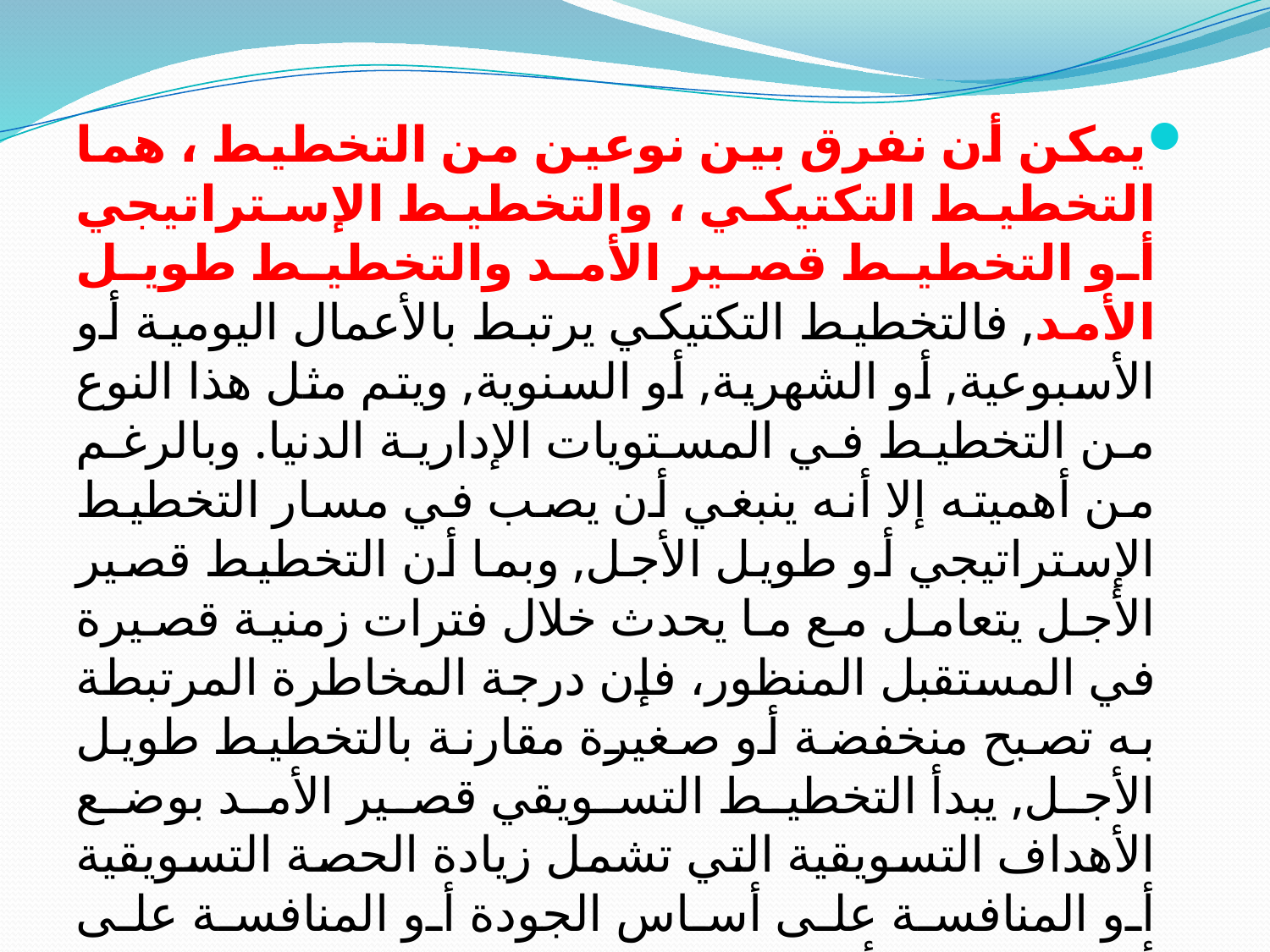

يمكن أن نفرق بين نوعين من التخطيط ، هما التخطيط التكتيكي ، والتخطيط الإستراتيجي أو التخطيط قصير الأمد والتخطيط طويل الأمد, فالتخطيط التكتيكي يرتبط بالأعمال اليومية أو الأسبوعية, أو الشهرية, أو السنوية, ويتم مثل هذا النوع من التخطيط في المستويات الإدارية الدنيا. وبالرغم من أهميته إلا أنه ينبغي أن يصب في مسار التخطيط الإستراتيجي أو طويل الأجل, وبما أن التخطيط قصير الأجل يتعامل مع ما يحدث خلال فترات زمنية قصيرة في المستقبل المنظور، فإن درجة المخاطرة المرتبطة به تصبح منخفضة أو صغيرة مقارنة بالتخطيط طويل الأجل, يبدأ التخطيط التسويقي قصير الأمد بوضع الأهداف التسويقية التي تشمل زيادة الحصة التسويقية أو المنافسة على أساس الجودة أو المنافسة على أساس السعر أو البقاء.